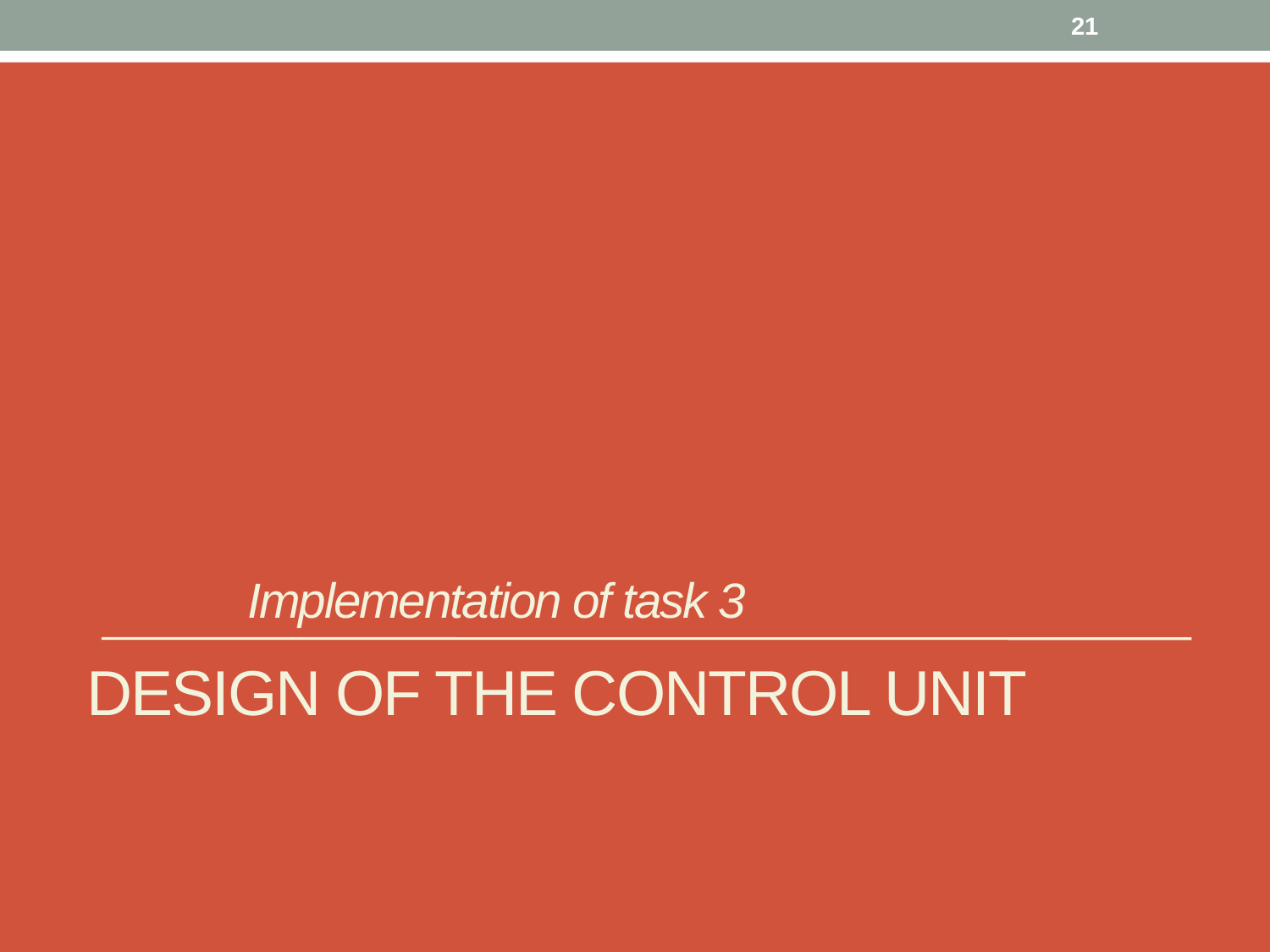

21
# Implementation of task 3
Design of the control Unit